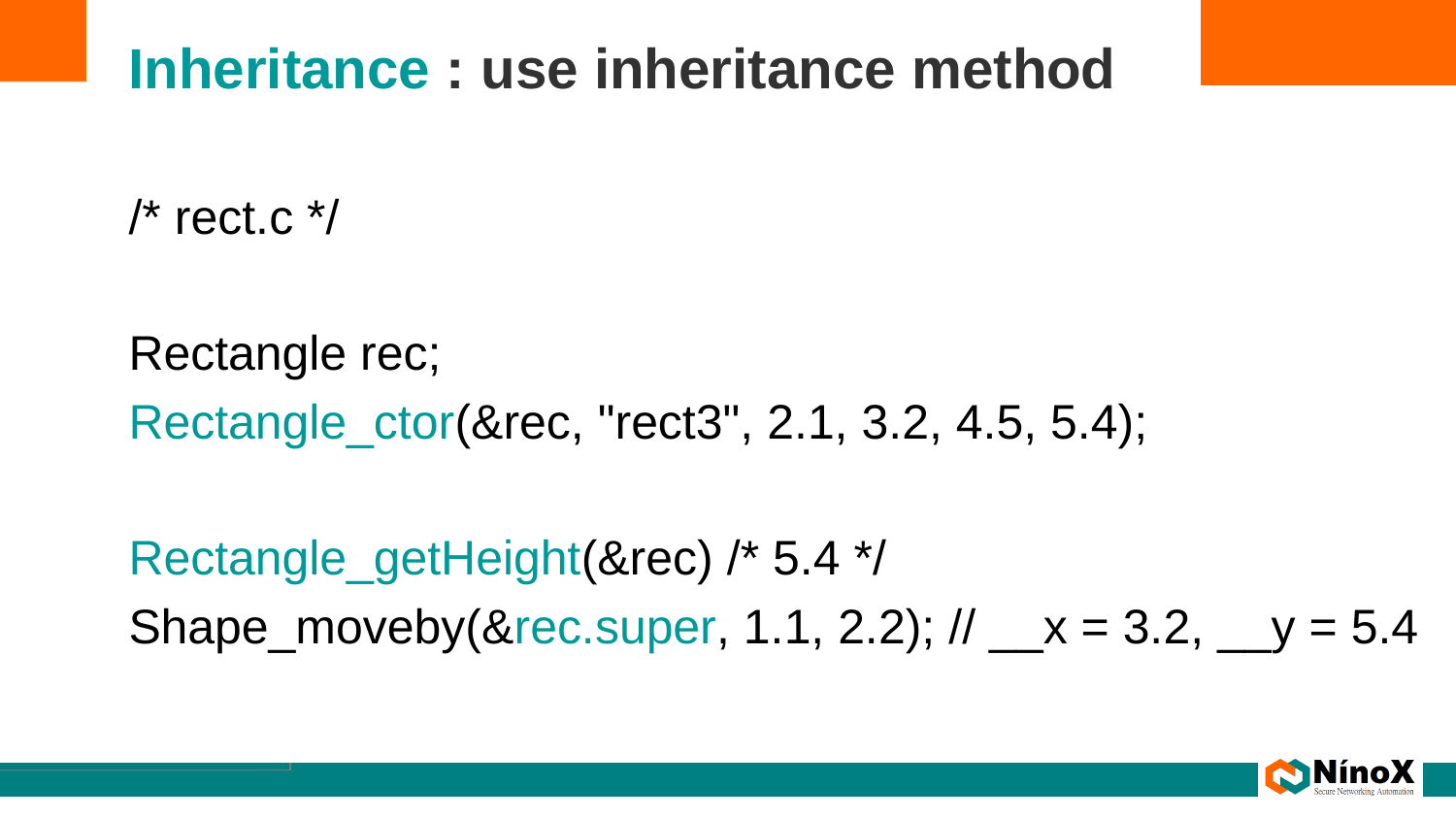

# Inheritance : use inheritance method
/* rect.c */

Rectangle rec;
Rectangle_ctor(&rec, "rect3", 2.1, 3.2, 4.5, 5.4);

Rectangle_getHeight(&rec) /* 5.4 */
Shape_moveby(&rec.super, 1.1, 2.2); // __x = 3.2, __y = 5.4